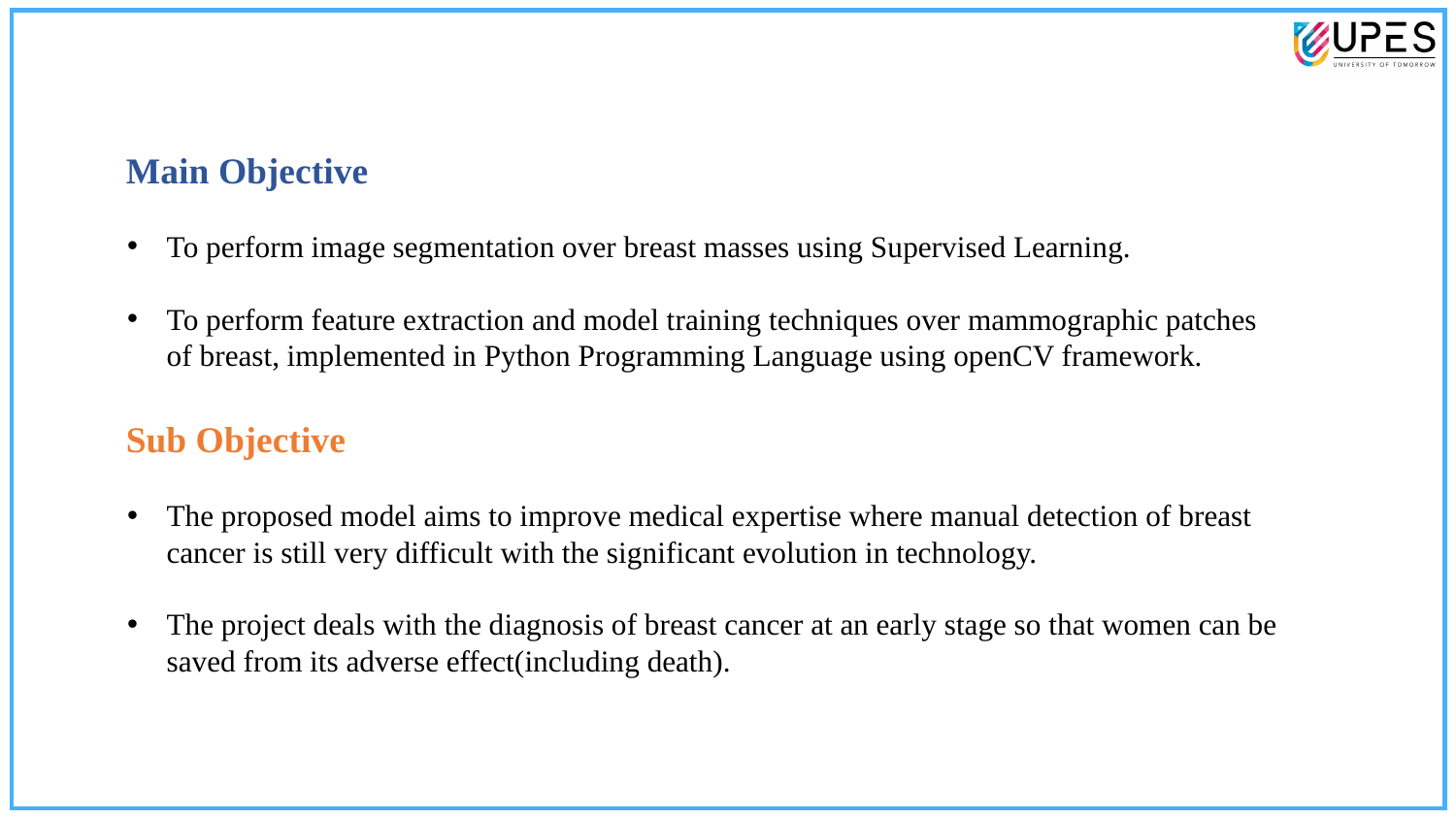

Main Objective

To perform image segmentation over breast masses using Supervised Learning.

To perform feature extraction and model training techniques over mammographic patches of breast, implemented in Python Programming Language using openCV framework.

Sub Objective

The proposed model aims to improve medical expertise where manual detection of breast cancer is still very difficult with the significant evolution in technology.

The project deals with the diagnosis of breast cancer at an early stage so that women can be saved from its adverse effect(including death).